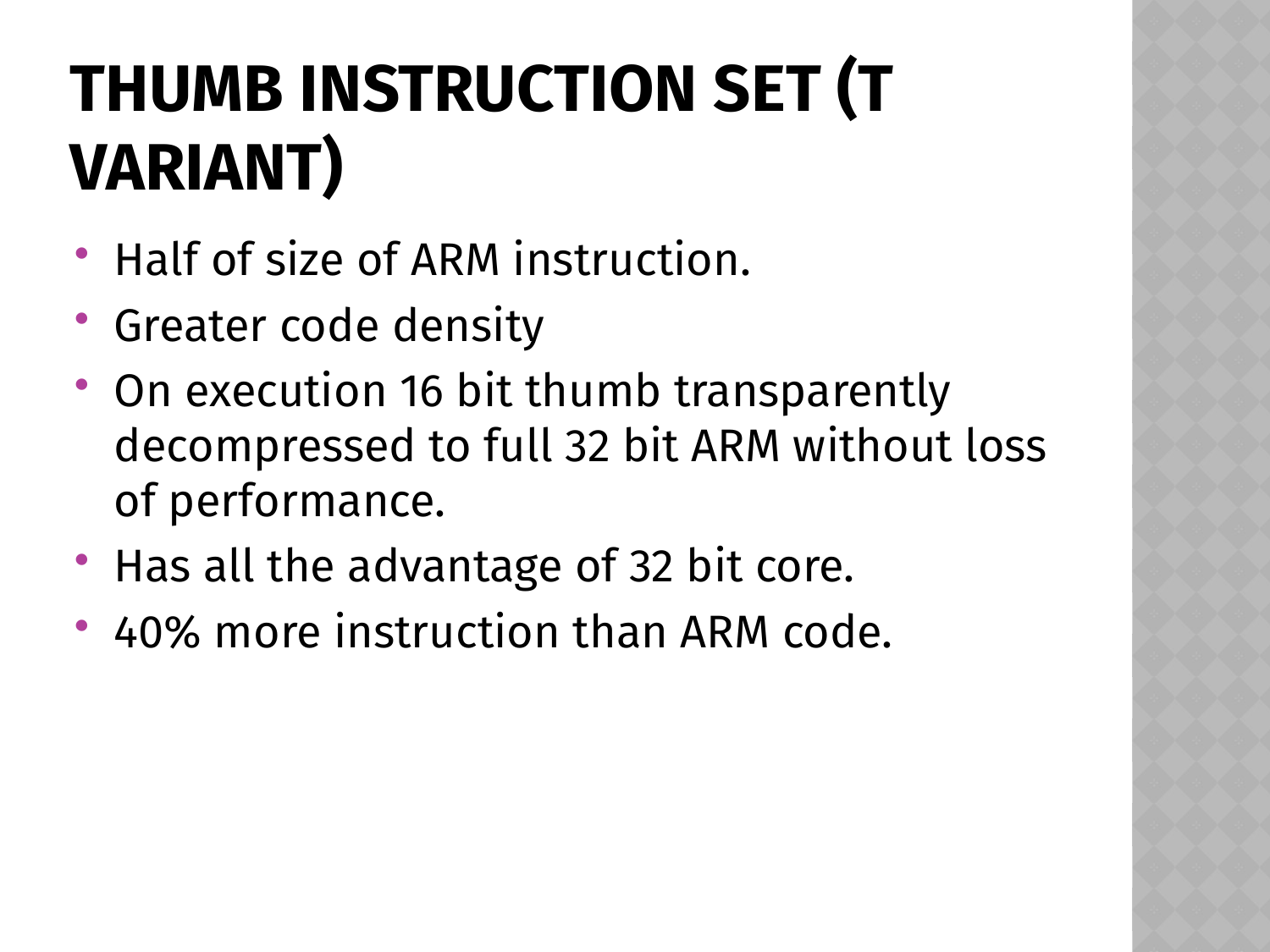

# THUMB Instruction set (T variant)
Half of size of ARM instruction.
Greater code density
On execution 16 bit thumb transparently decompressed to full 32 bit ARM without loss of performance.
Has all the advantage of 32 bit core.
40% more instruction than ARM code.